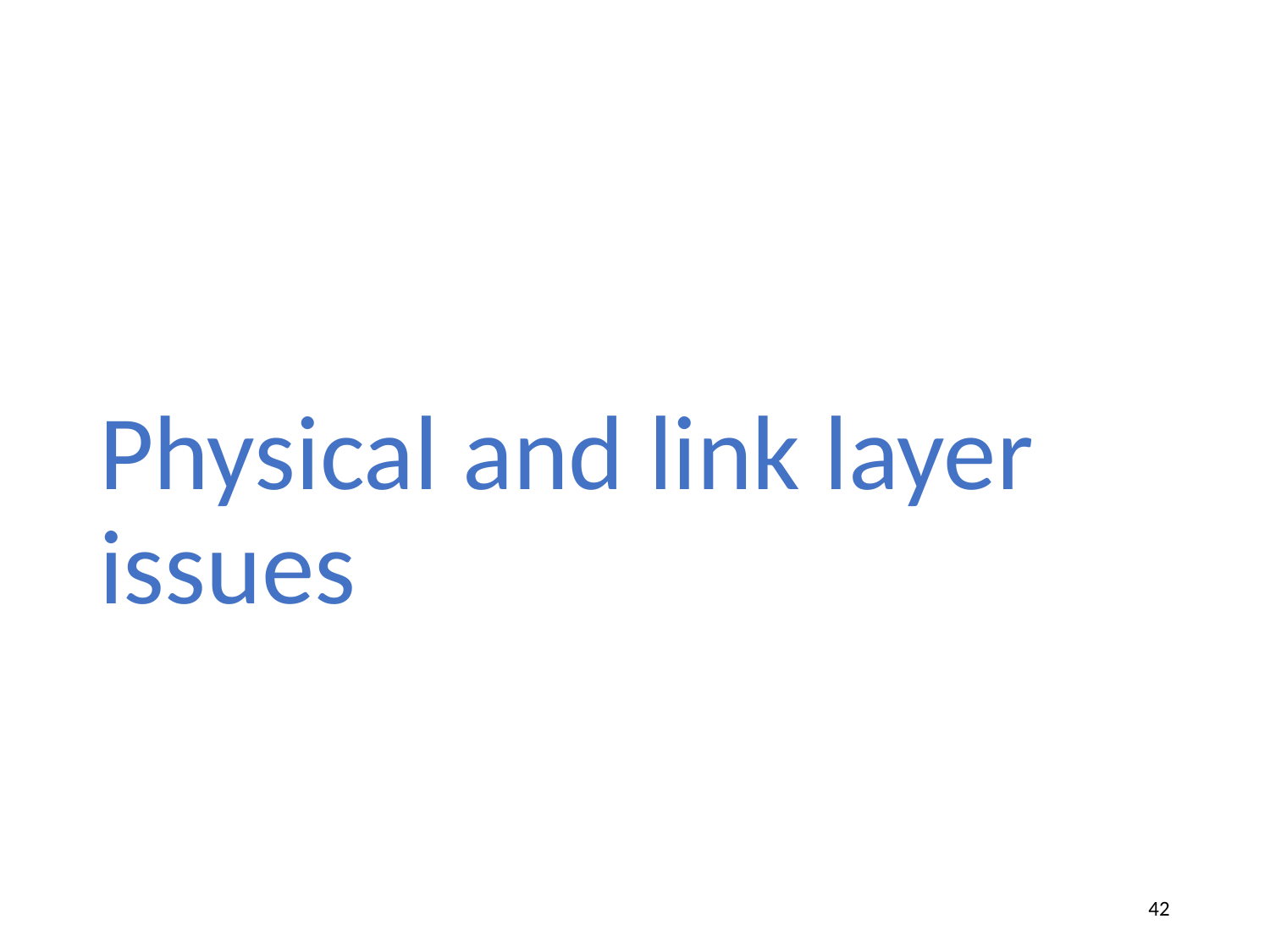

# Physical and link layer issues

42